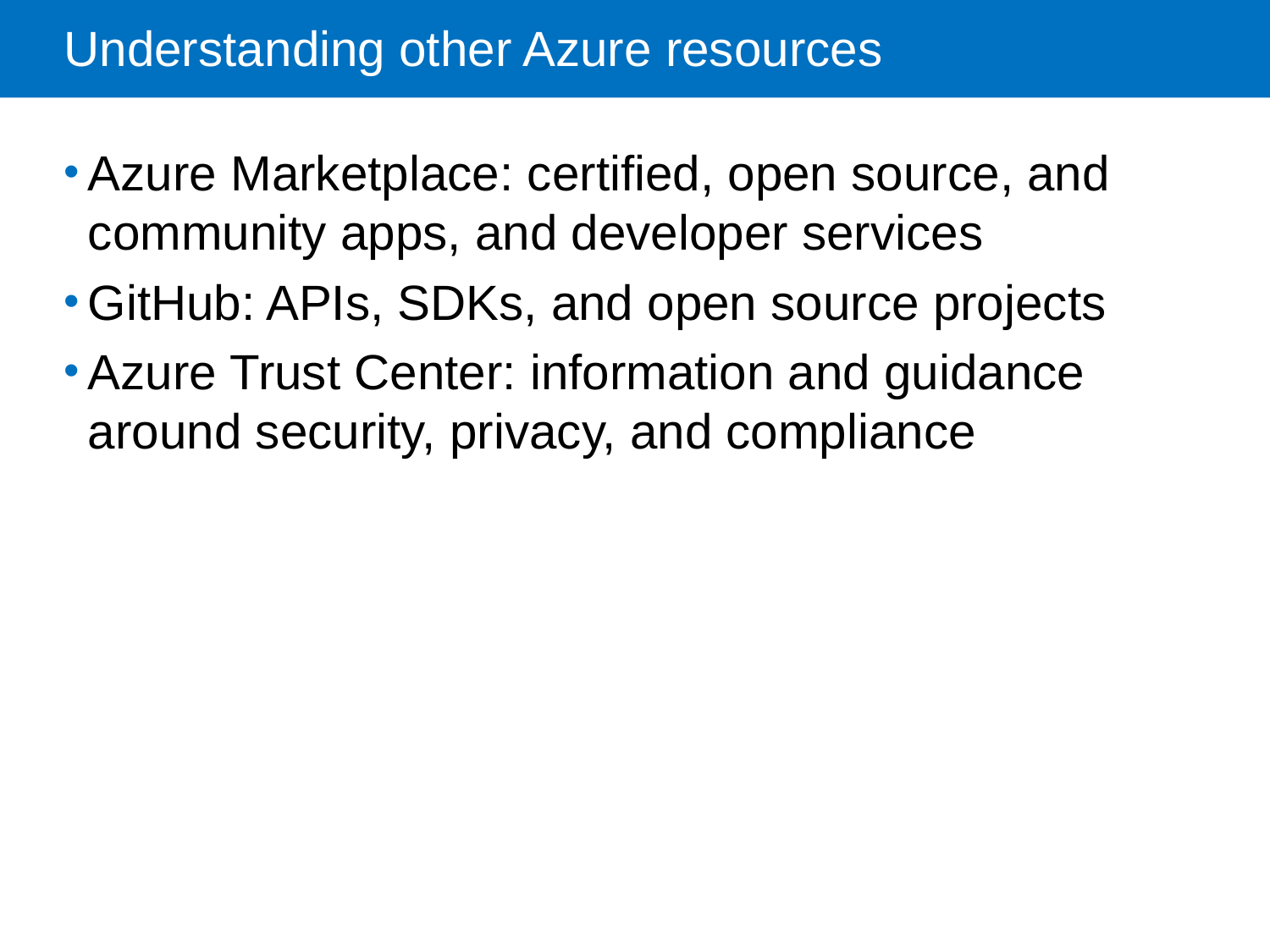

# Understanding other Azure resources
Azure Marketplace: certified, open source, and community apps, and developer services
GitHub: APIs, SDKs, and open source projects
Azure Trust Center: information and guidance around security, privacy, and compliance